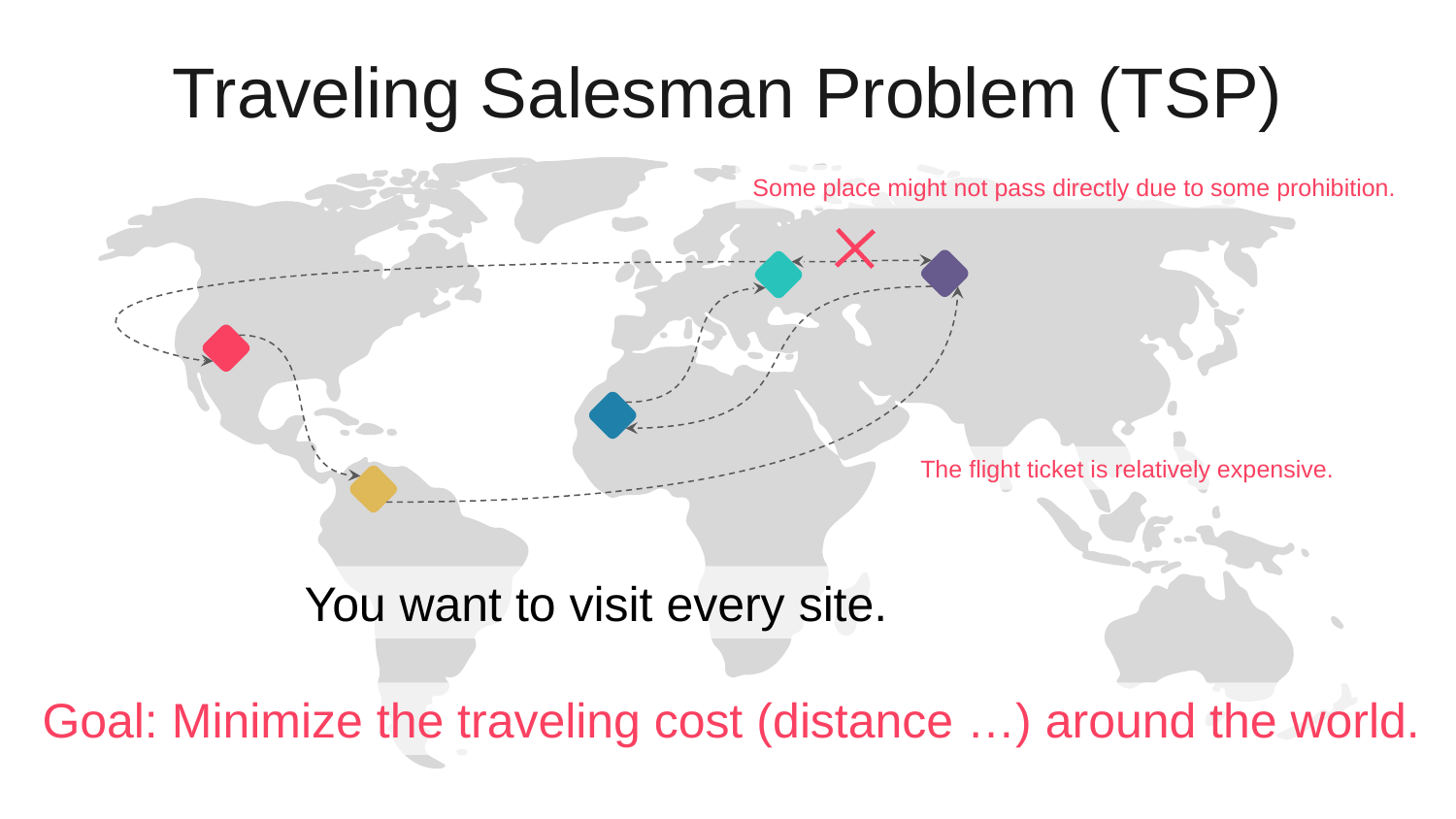

# Traveling Salesman Problem (TSP)

Some place might not pass directly due to some prohibition.
The flight ticket is relatively expensive.
You want to visit every site.
Goal: Minimize the traveling cost (distance …) around the world.